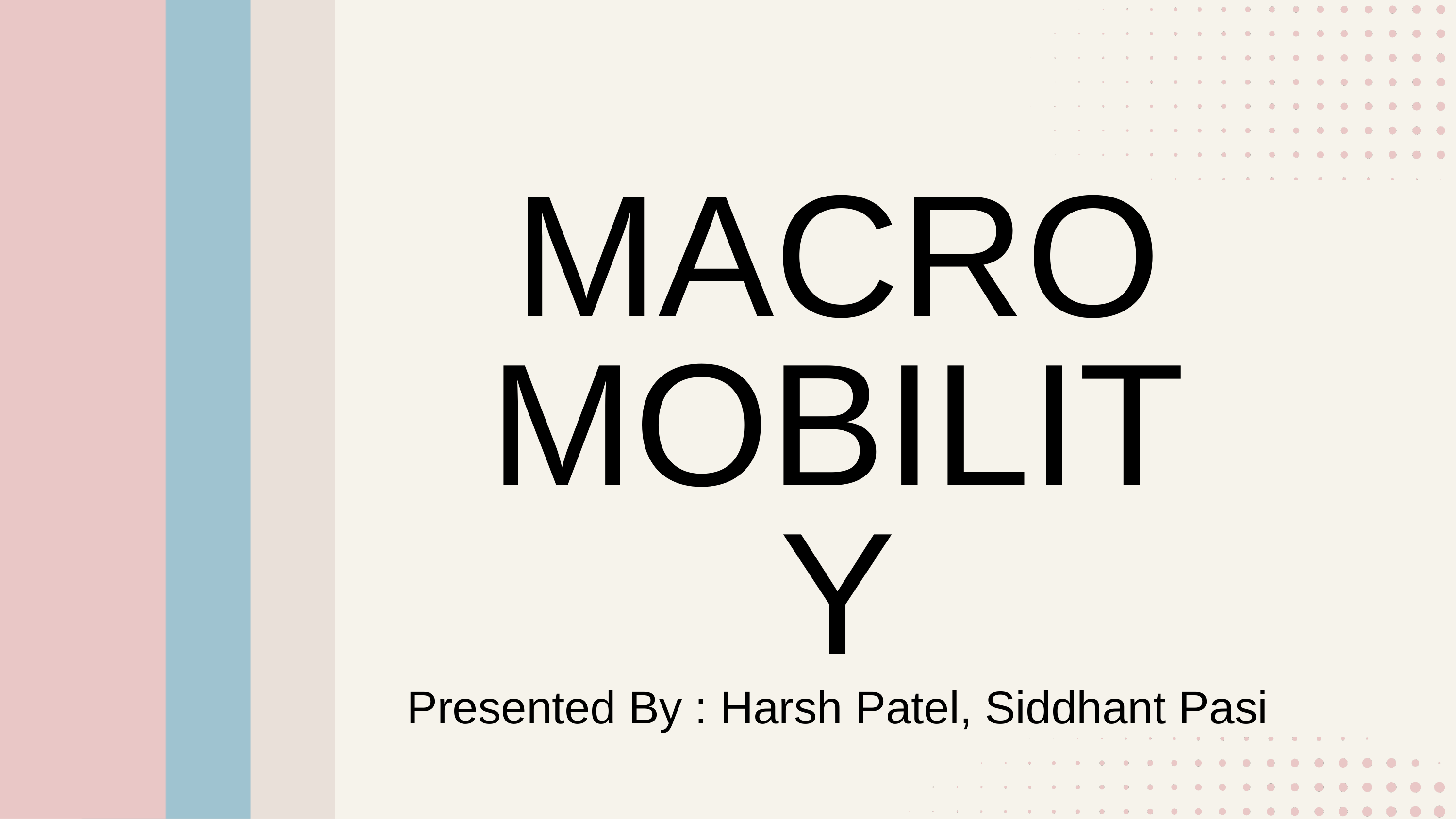

MACRO MOBILITY
Presented By : Harsh Patel, Siddhant Pasi